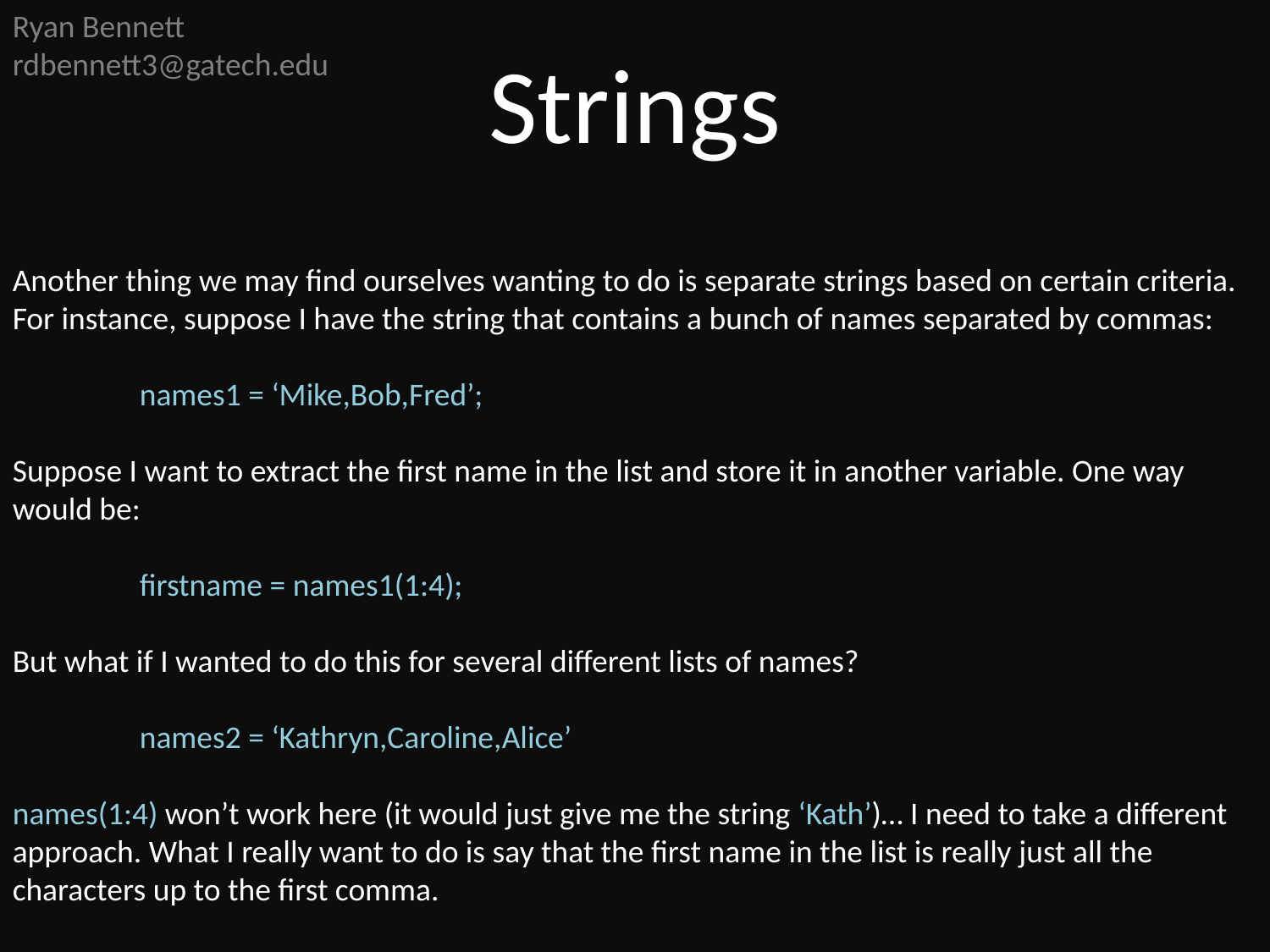

Ryan Bennett
rdbennett3@gatech.edu
Strings
Another thing we may find ourselves wanting to do is separate strings based on certain criteria. For instance, suppose I have the string that contains a bunch of names separated by commas:

	names1 = ‘Mike,Bob,Fred’;

Suppose I want to extract the first name in the list and store it in another variable. One way would be:

	firstname = names1(1:4);

But what if I wanted to do this for several different lists of names?

	names2 = ‘Kathryn,Caroline,Alice’

names(1:4) won’t work here (it would just give me the string ‘Kath’)… I need to take a different approach. What I really want to do is say that the first name in the list is really just all the characters up to the first comma.